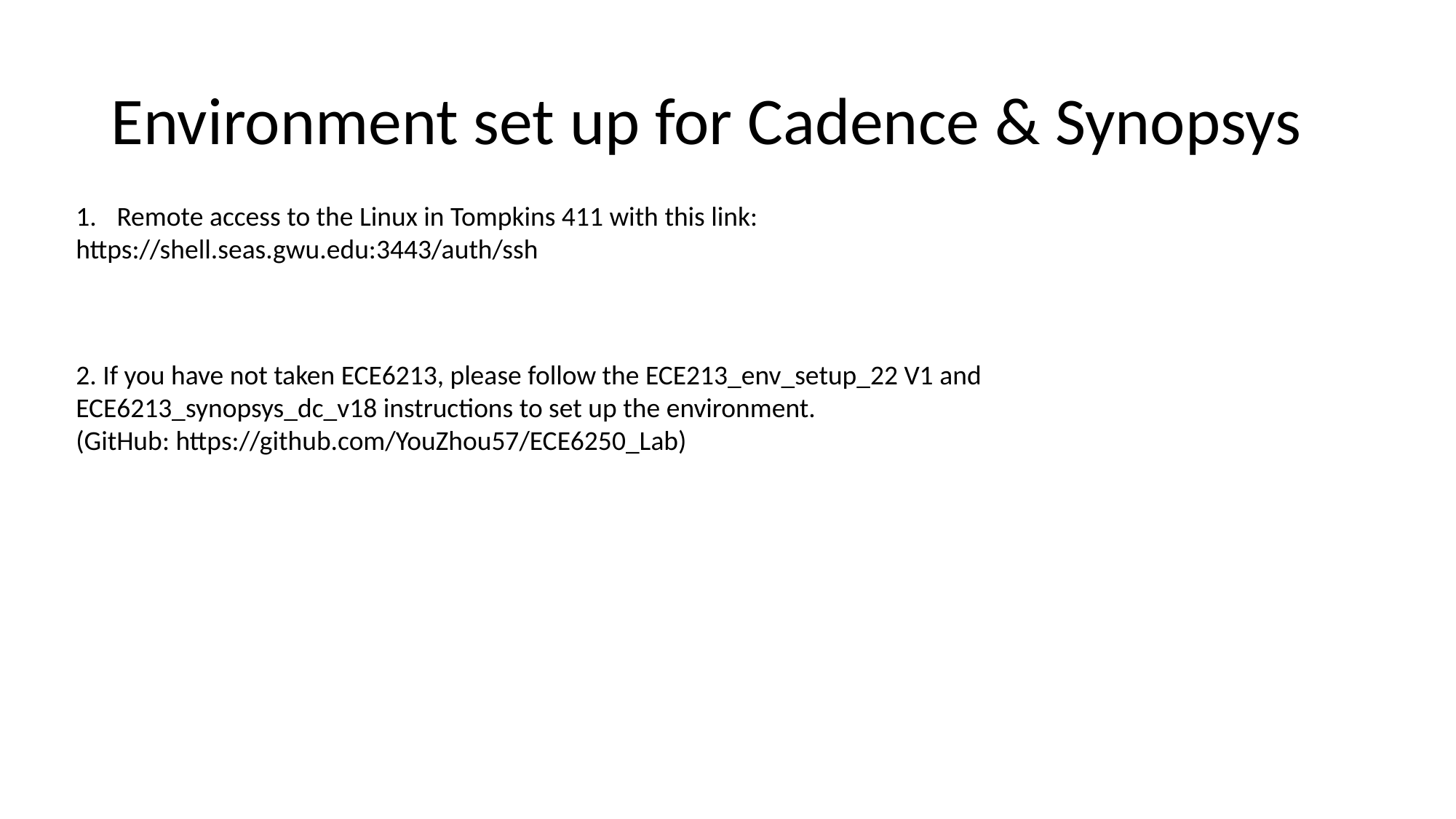

# Environment set up for Cadence & Synopsys
Remote access to the Linux in Tompkins 411 with this link:
https://shell.seas.gwu.edu:3443/auth/ssh
2. If you have not taken ECE6213, please follow the ECE213_env_setup_22 V1 and ECE6213_synopsys_dc_v18 instructions to set up the environment.
(GitHub: https://github.com/YouZhou57/ECE6250_Lab)